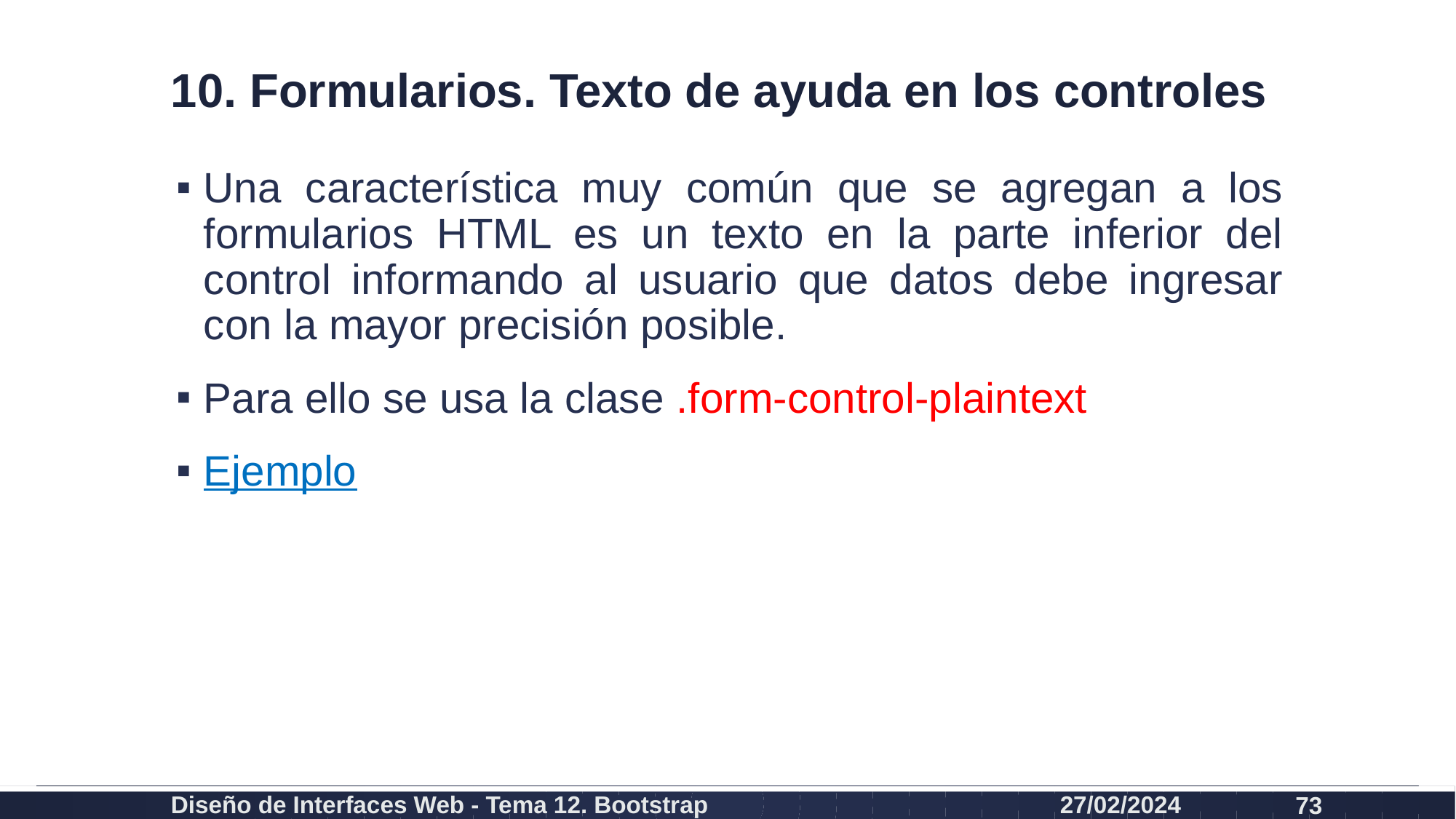

# 10. Formularios. Texto de ayuda en los controles
Una característica muy común que se agregan a los formularios HTML es un texto en la parte inferior del control informando al usuario que datos debe ingresar con la mayor precisión posible.
Para ello se usa la clase .form-control-plaintext
Ejemplo
Diseño de Interfaces Web - Tema 12. Bootstrap
27/02/2024
73